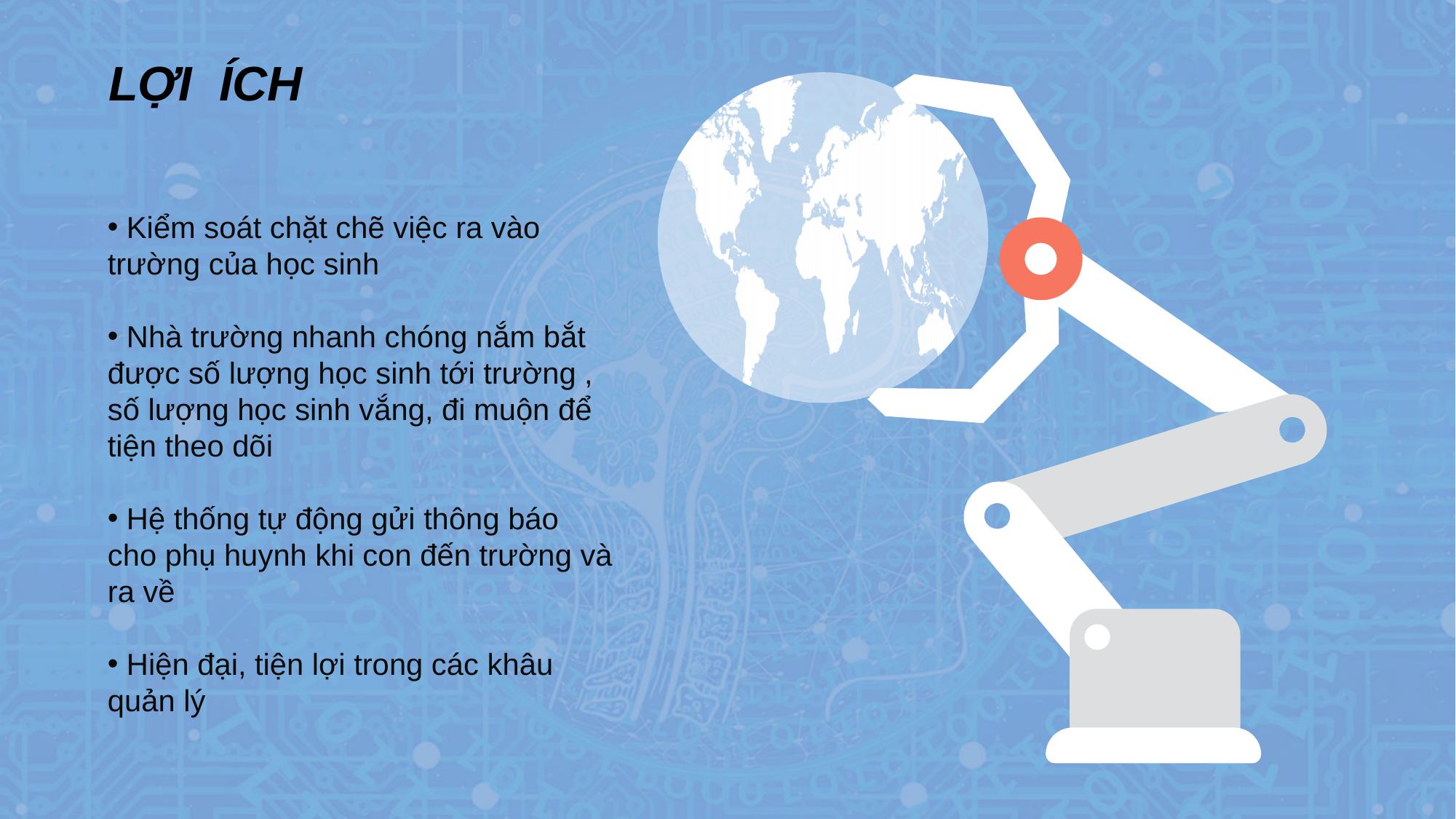

LỢI  ÍCH

 Kiểm soát chặt chẽ việc ra vào trường của học sinh

 Nhà trường nhanh chóng nắm bắt được số lượng học sinh tới trường , số lượng học sinh vắng, đi muộn để tiện theo dõi

 Hệ thống tự động gửi thông báo cho phụ huynh khi con đến trường và ra về

 Hiện đại, tiện lợi trong các khâu quản lý